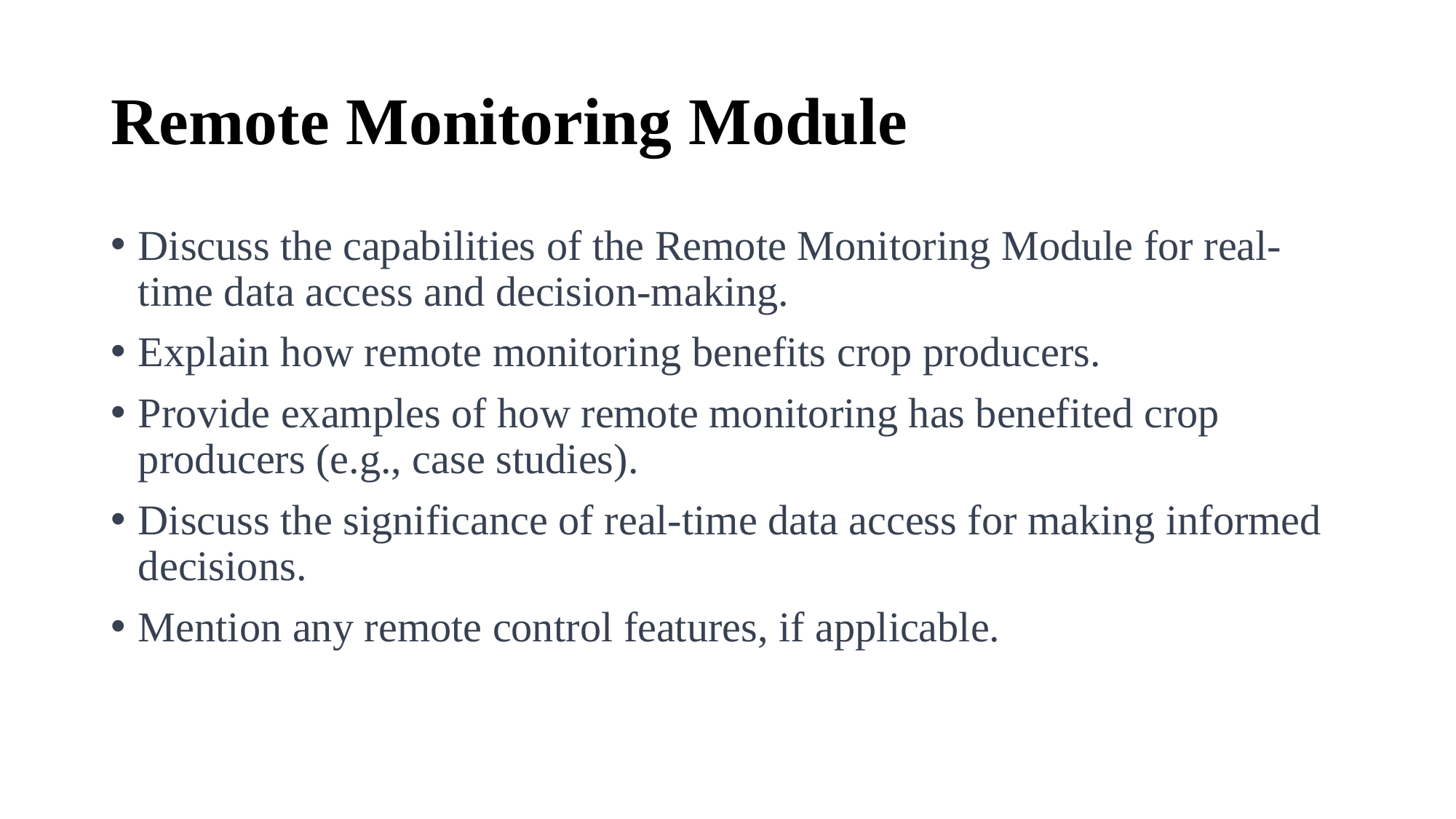

# Remote Monitoring Module
Discuss the capabilities of the Remote Monitoring Module for real-time data access and decision-making.
Explain how remote monitoring benefits crop producers.
Provide examples of how remote monitoring has benefited crop producers (e.g., case studies).
Discuss the significance of real-time data access for making informed decisions.
Mention any remote control features, if applicable.